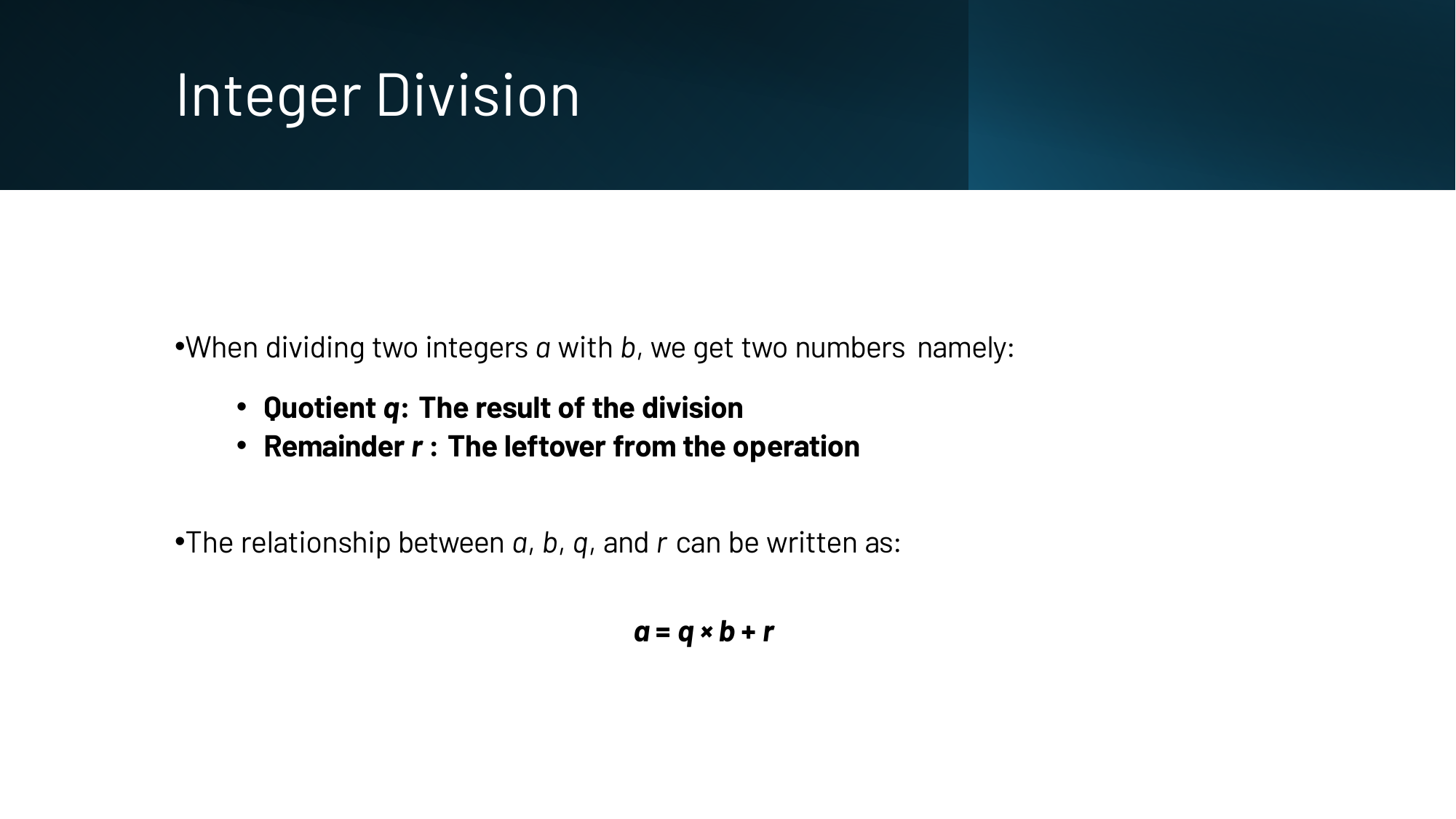

# Integer Division
When dividing two integers a with b, we get two numbers  namely:

Quotient q: The result of the division
Remainder r : The leftover from the operation

The relationship between a, b, q, and r can be written as:

a = q × b + r